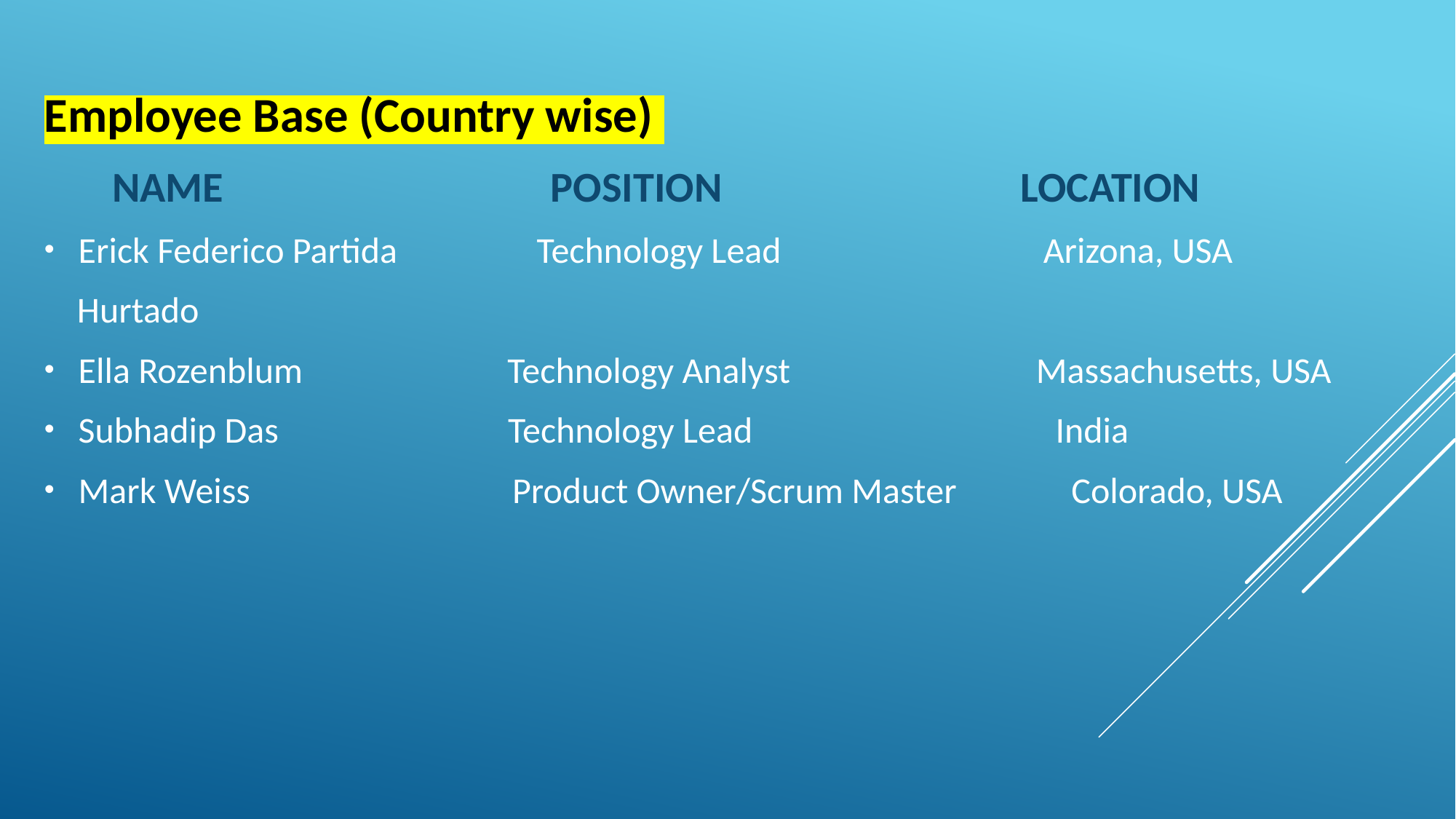

Employee Base (Country wise)
           NAME                                  POSITION                               LOCATION
Erick Federico Partida                 Technology Lead                                Arizona, USA
    Hurtado
Ella Rozenblum                         Technology Analyst                              Massachusetts, USA
Subhadip Das                            Technology Lead                                     India
Mark Weiss                                Product Owner/Scrum Master              Colorado, USA